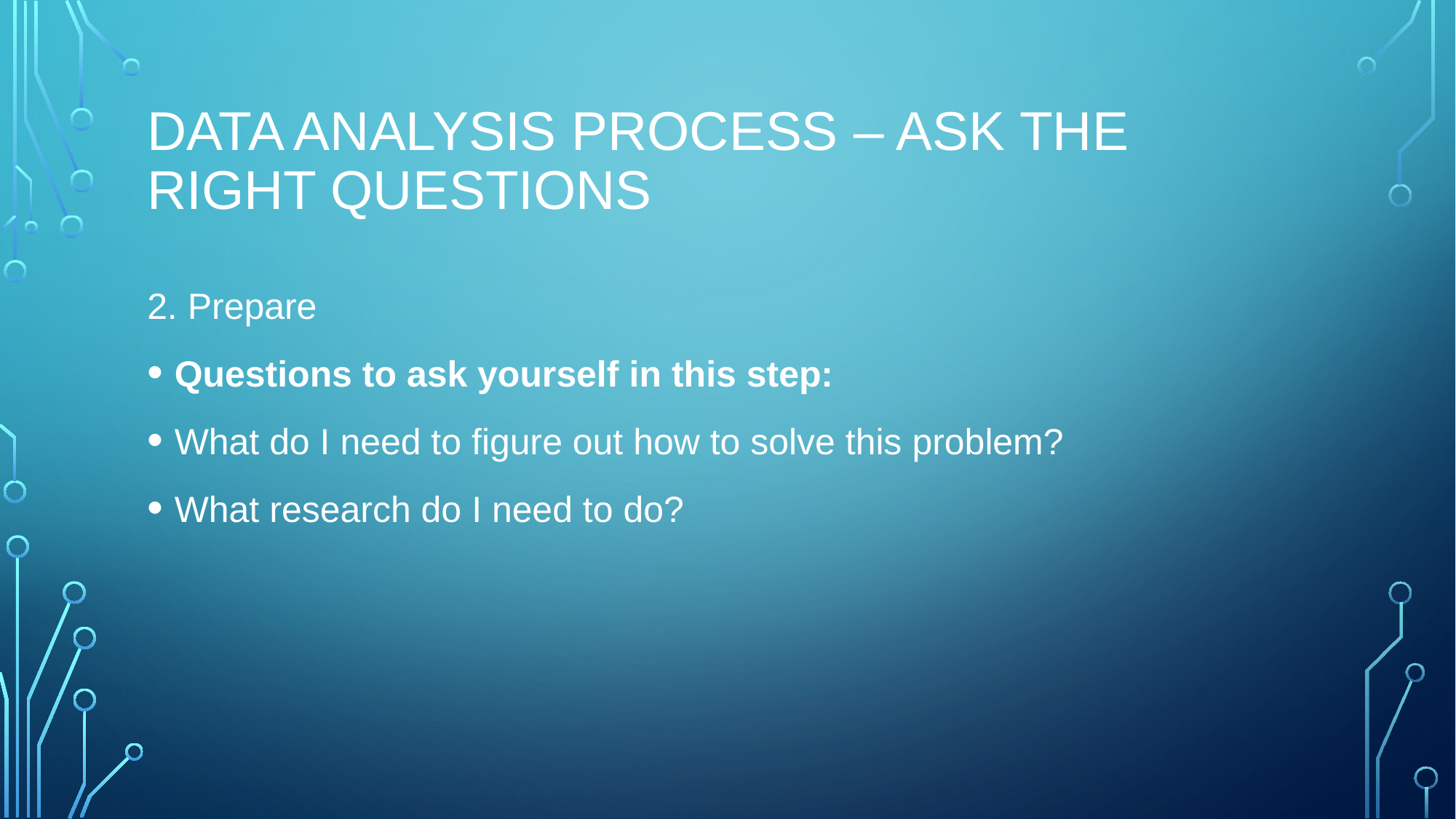

# Data Analysis Process – Ask the right questions
2. Prepare
Questions to ask yourself in this step:
What do I need to figure out how to solve this problem?
What research do I need to do?